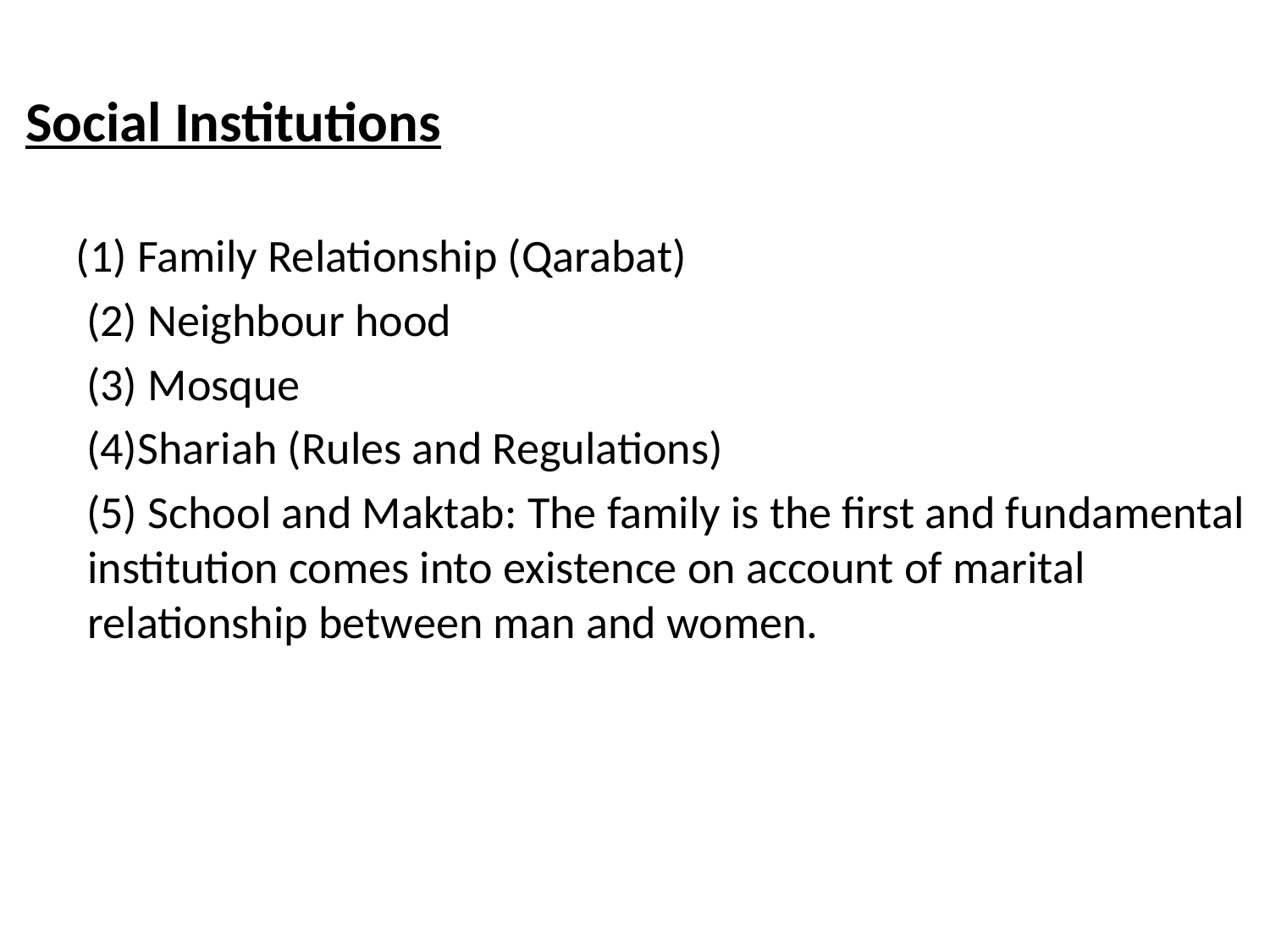

Social Institutions

     (1) Family Relationship (Qarabat)
      (2) Neighbour hood
      (3) Mosque
      (4)Shariah (Rules and Regulations)
      (5) School and Maktab: The family is the first and fundamental institution comes into existence on account of marital relationship between man and women.